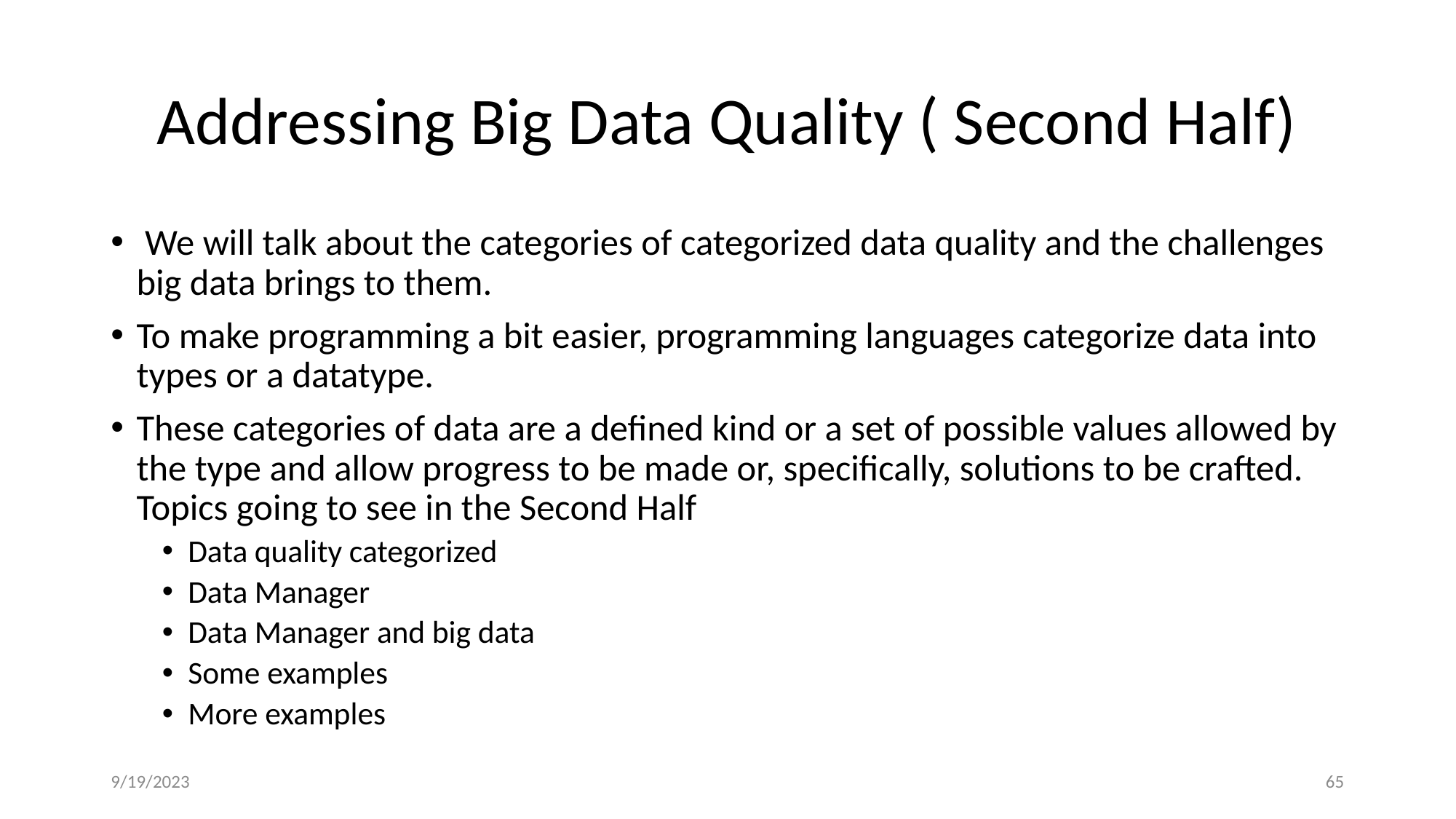

# Addressing Big Data Quality ( Second Half)
 We will talk about the categories of categorized data quality and the challenges big data brings to them.
To make programming a bit easier, programming languages categorize data into types or a datatype.
These categories of data are a defined kind or a set of possible values allowed by the type and allow progress to be made or, specifically, solutions to be crafted. Topics going to see in the Second Half
Data quality categorized
Data Manager
Data Manager and big data
Some examples
More examples
9/19/2023

65